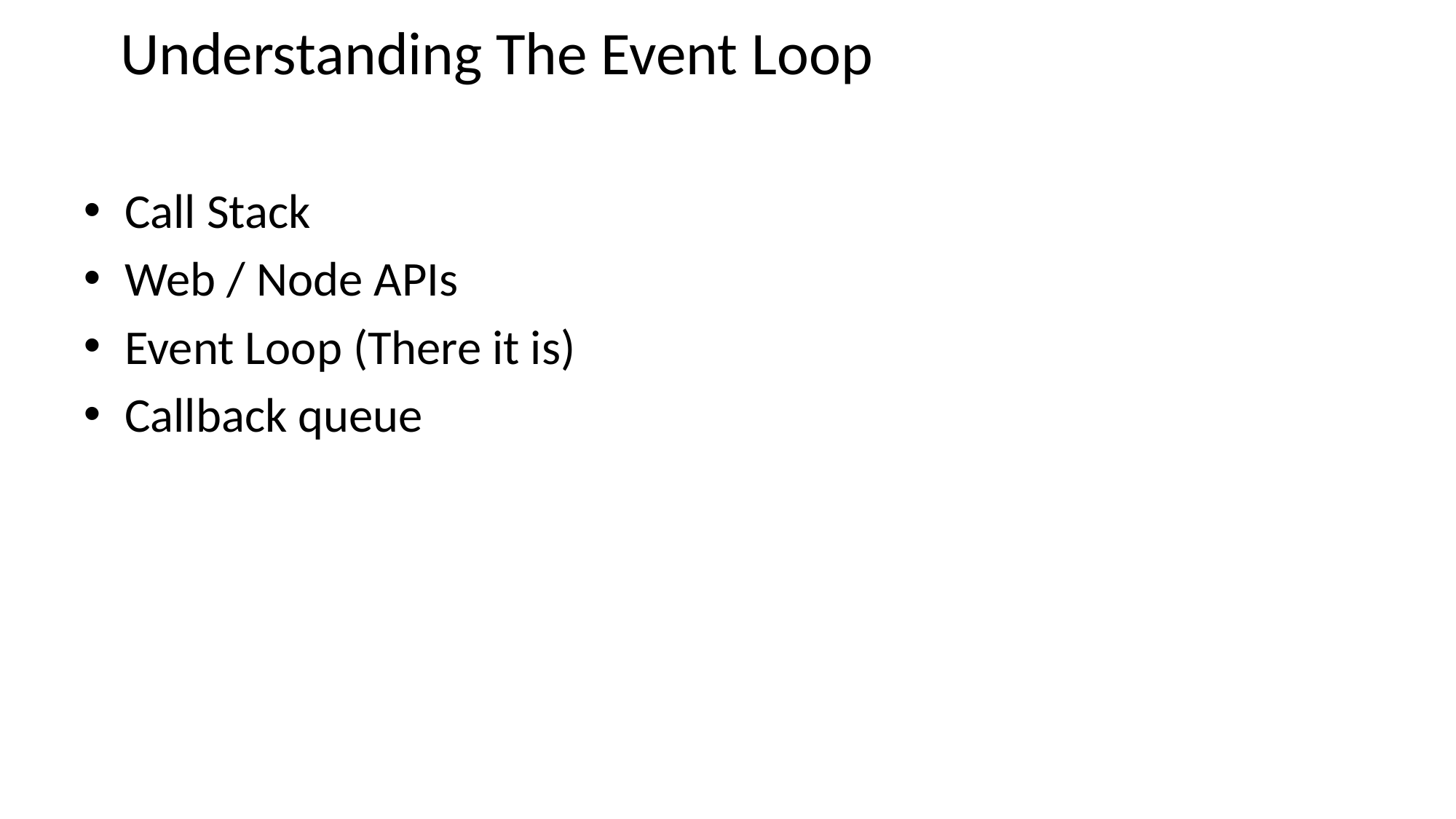

# Understanding The Event Loop
Call Stack
Web / Node APIs
Event Loop (There it is)
Callback queue